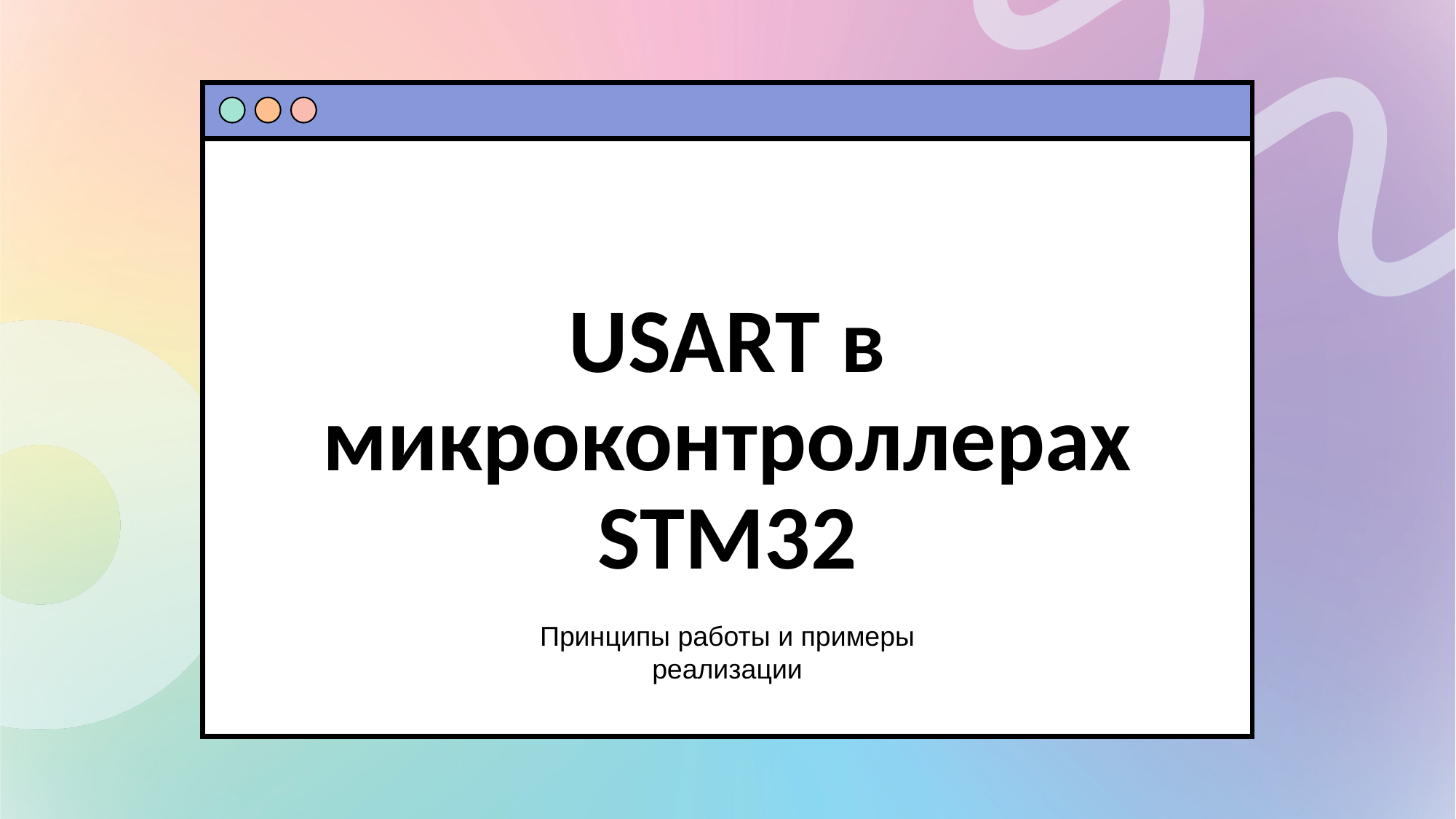

# USART в микроконтроллерах STM32
Принципы работы и примеры реализации